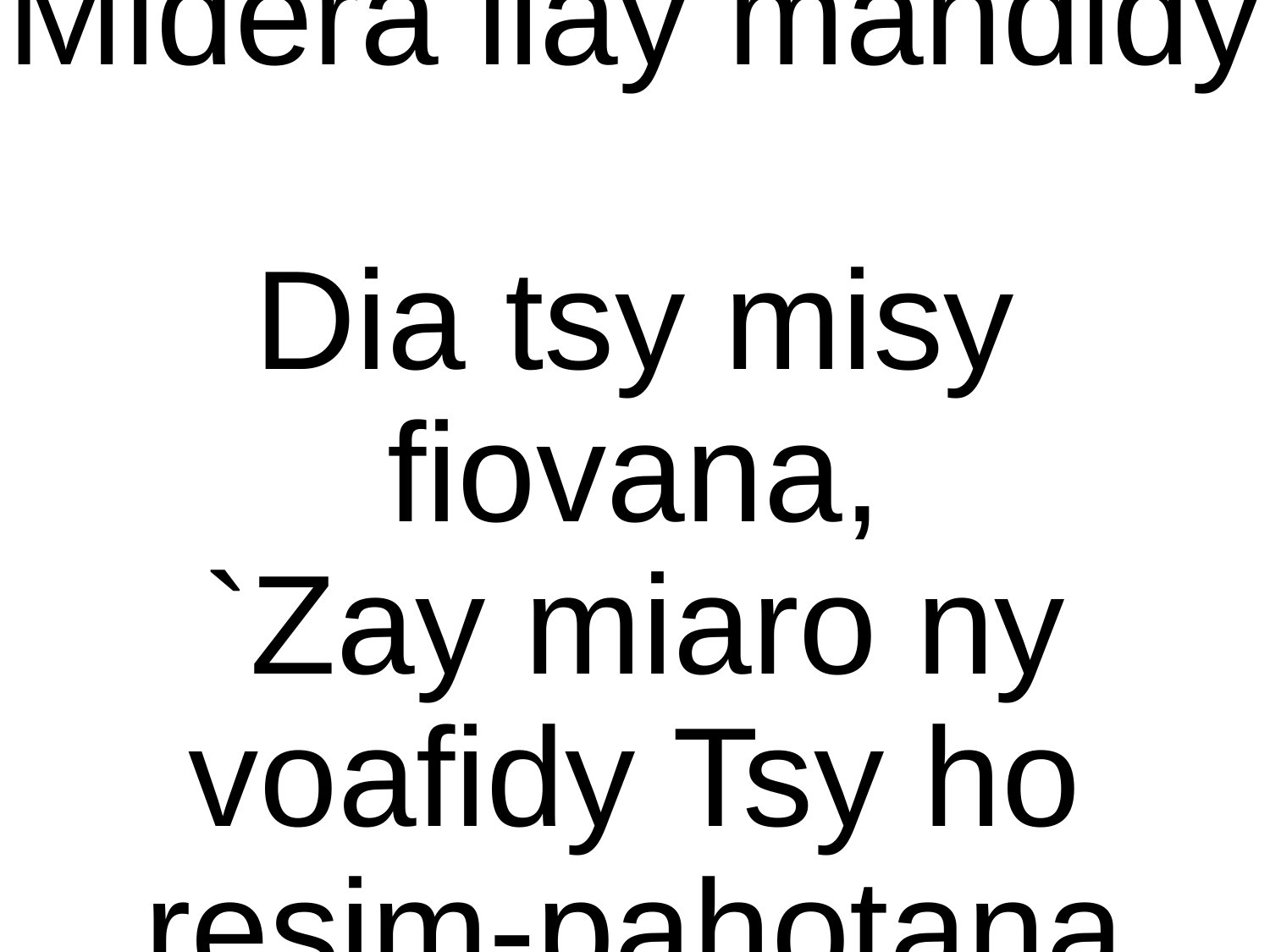

Miderà ilay mandidy
Dia tsy misy fiovana,
`Zay miaro ny voafidy Tsy ho resim-pahotana